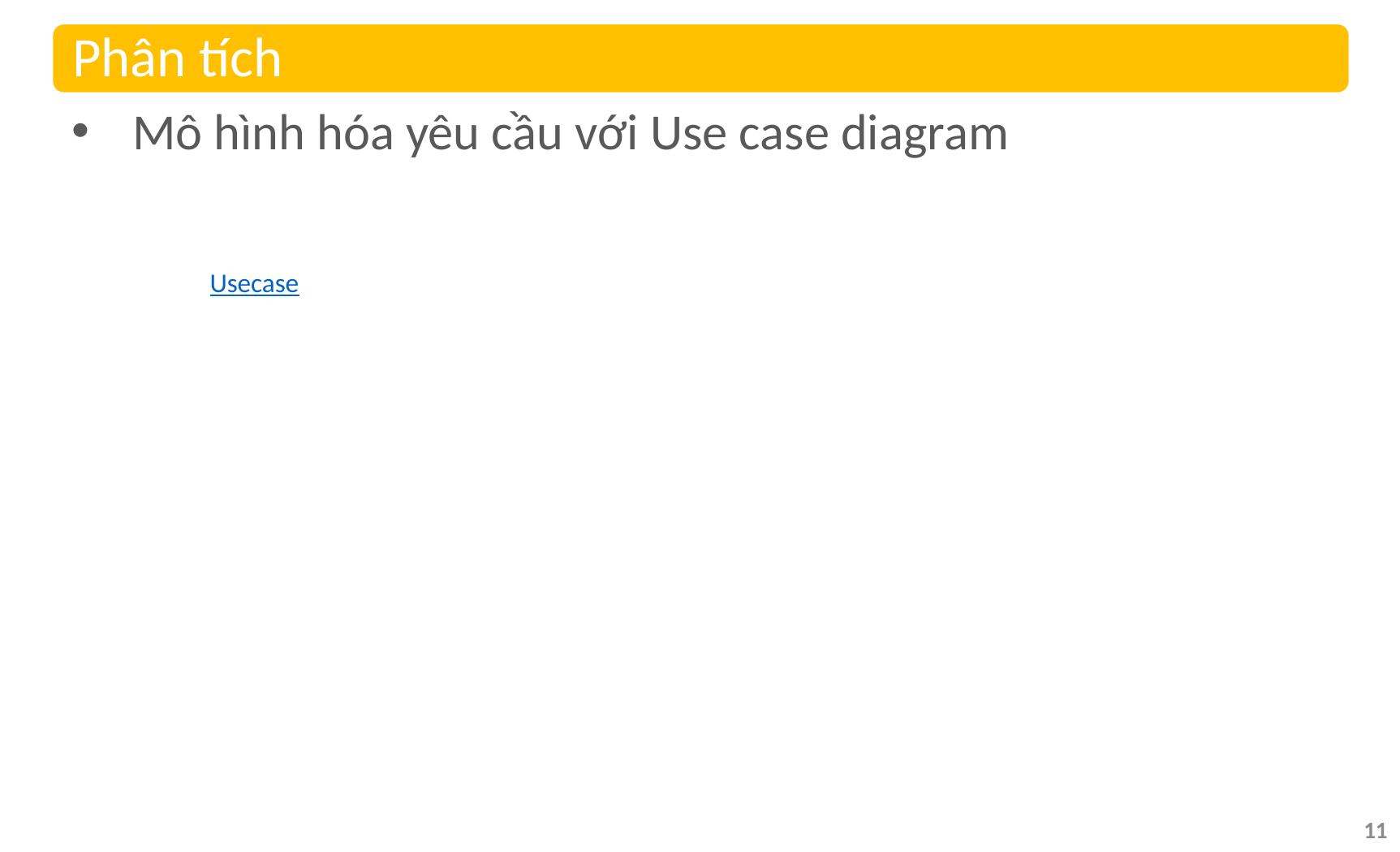

Phân tích

Mô hình hóa yêu cầu với Use case diagram
Usecase
11